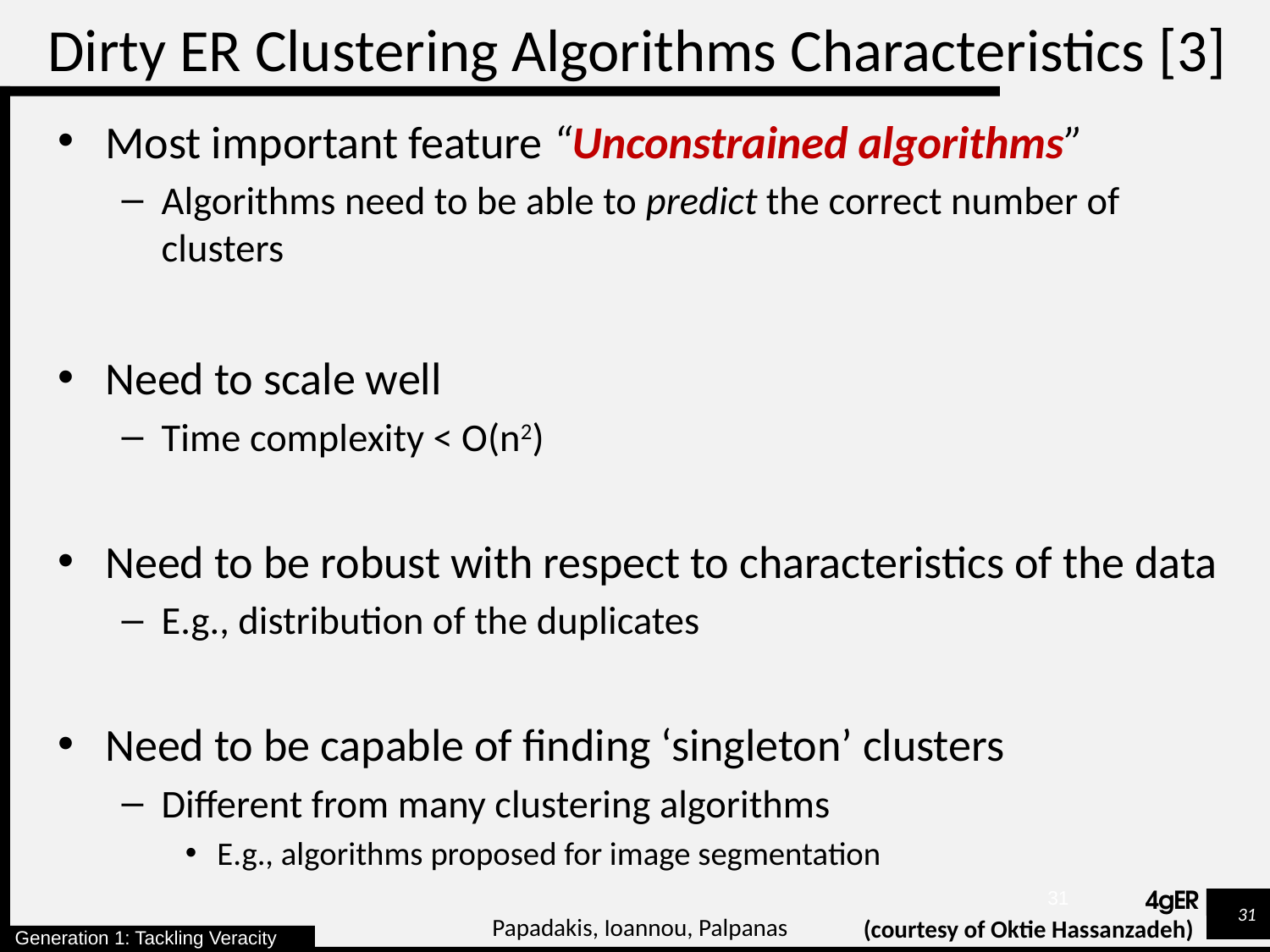

# Dirty ER Clustering Algorithms Characteristics [3]
Most important feature “Unconstrained algorithms”
Algorithms need to be able to predict the correct number of clusters

Need to scale well
Time complexity < O(n2)

Need to be robust with respect to characteristics of the data
E.g., distribution of the duplicates

Need to be capable of finding ‘singleton’ clusters
Different from many clustering algorithms
E.g., algorithms proposed for image segmentation

31
Papadakis, Ioannou, Palpanas
 (courtesy of Oktie Hassanzadeh)
Generation 1: Tackling Veracity